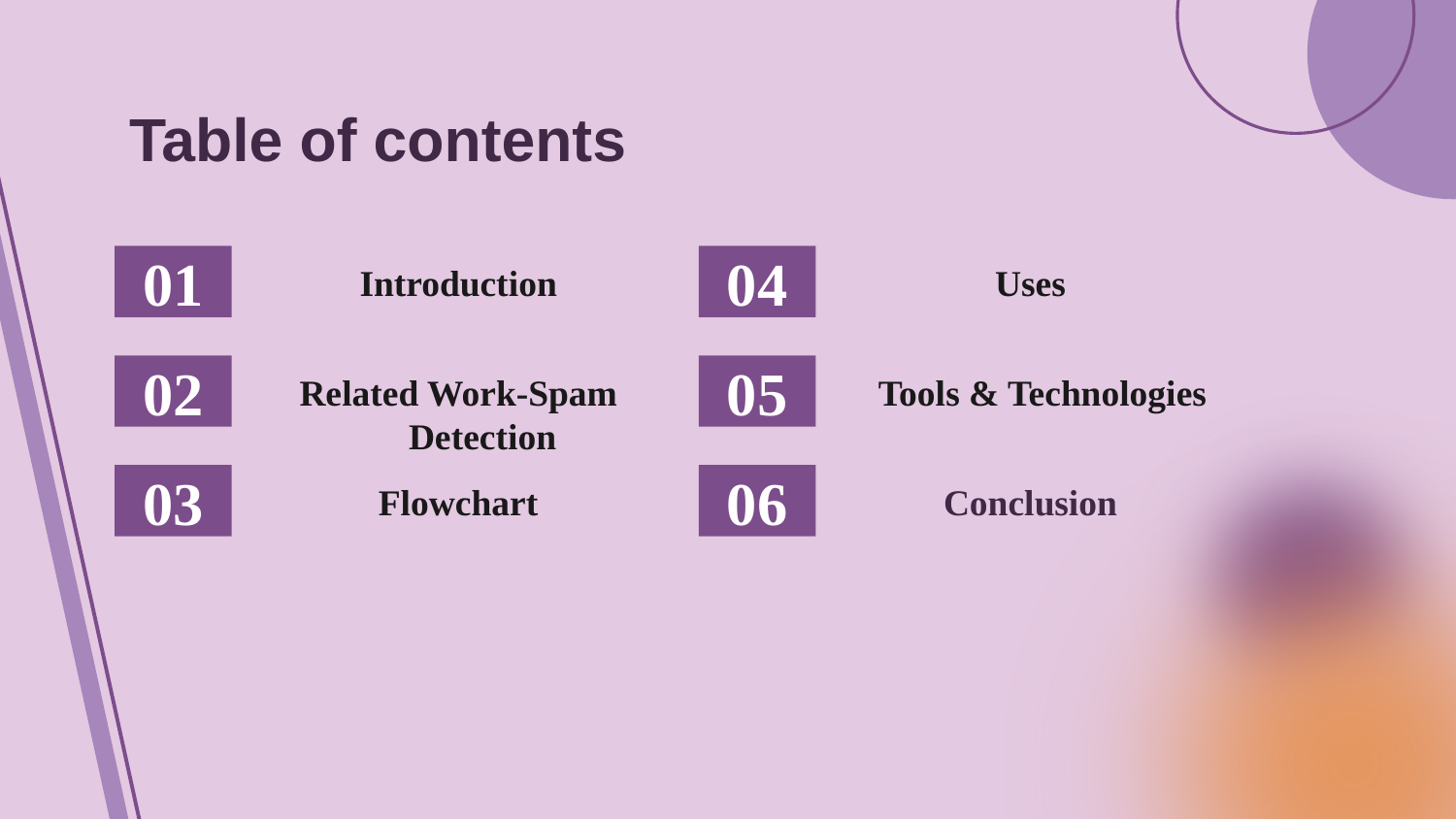

# Table of contents
Introduction
Uses

04
01
Related Work-Spam Detection
Tools & Technologies
02
05
Flowchart
Conclusion
03
06